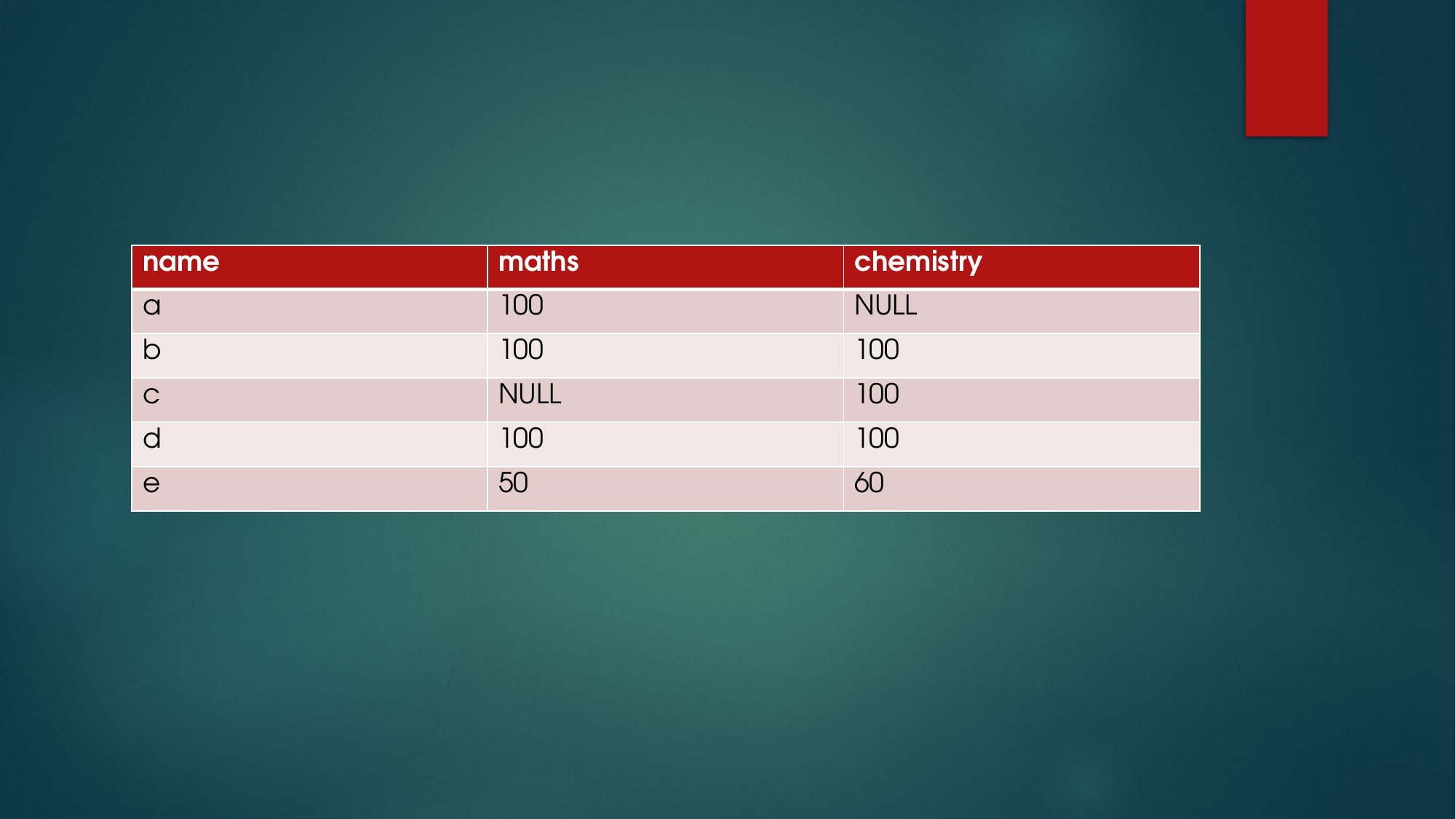

#
| name | maths | chemistry |
| --- | --- | --- |
| a | 100 | NULL |
| b | 100 | 100 |
| c | NULL | 100 |
| d | 100 | 100 |
| e | 50 | 60 |